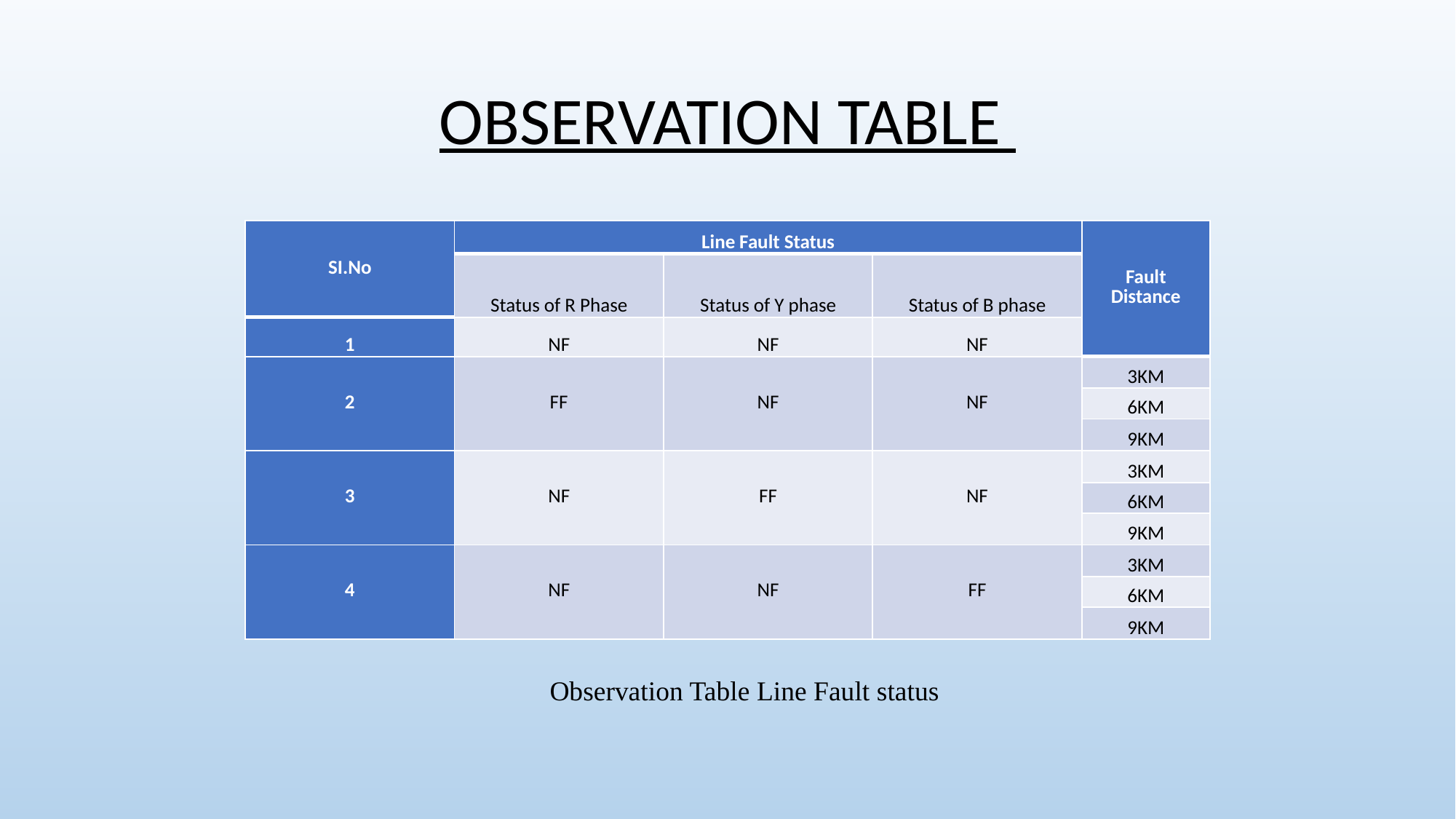

# OBSERVATION TABLE
| SI.No | Line Fault Status |  |  | Fault Distance |
| --- | --- | --- | --- | --- |
|  | Status of R Phase | Status of Y phase | Status of B phase |  |
| 1 | NF | NF | NF |  |
| 2 | FF | NF | NF | 3KM |
|  |  |  |  | 6KM |
|  |  |  |  | 9KM |
| 3 | NF | FF | NF | 3KM |
|  |  |  |  | 6KM |
|  |  |  |  | 9KM |
| 4 | NF | NF | FF | 3KM |
|  |  |  |  | 6KM |
|  |  |  |  | 9KM |
 Observation Table Line Fault status